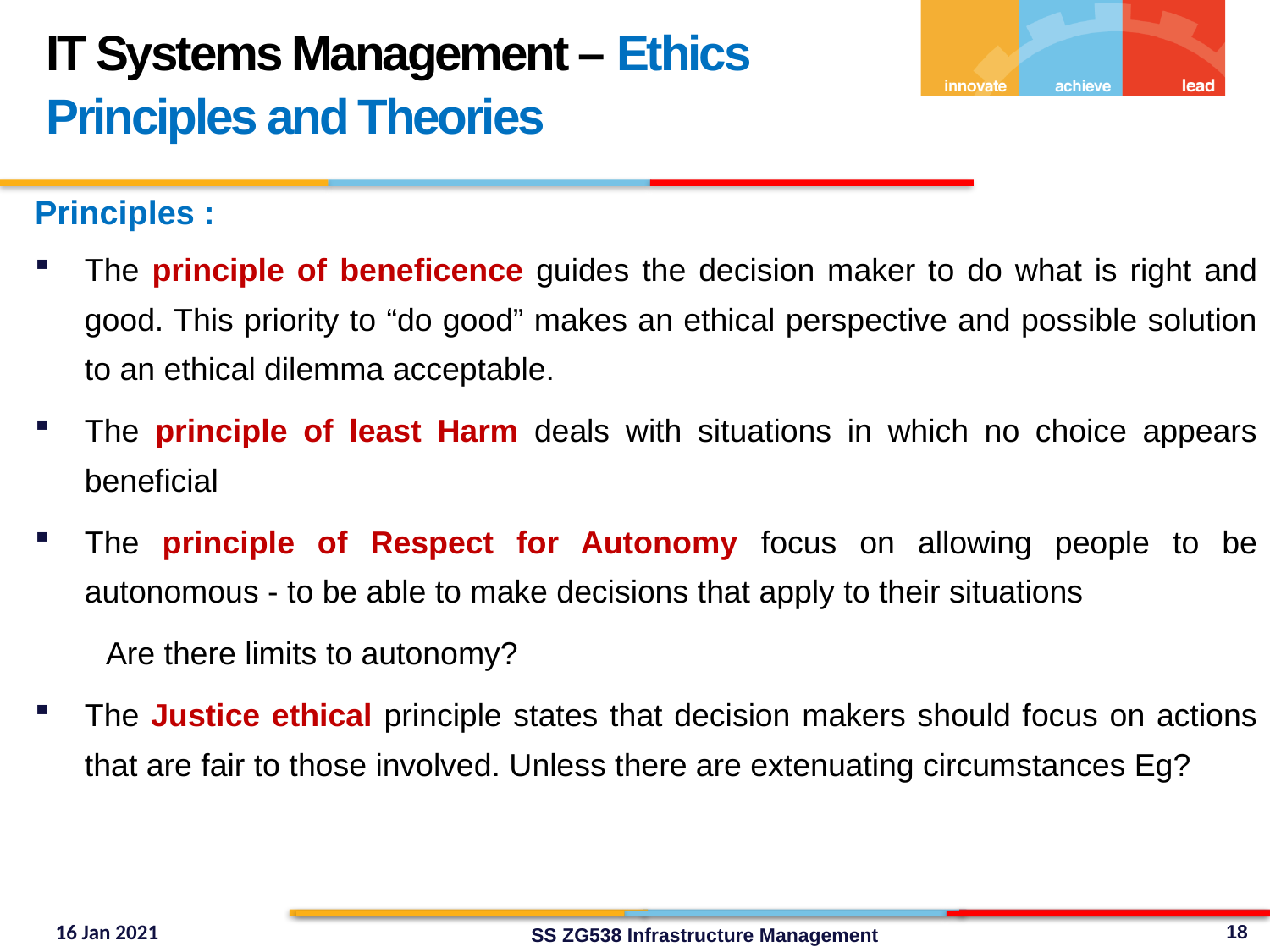

IT Systems Management – Ethics
Principles and Theories
Principles :
The principle of beneficence guides the decision maker to do what is right and good. This priority to “do good” makes an ethical perspective and possible solution to an ethical dilemma acceptable.
The principle of least Harm deals with situations in which no choice appears beneficial
The principle of Respect for Autonomy focus on allowing people to be autonomous - to be able to make decisions that apply to their situations
        Are there limits to autonomy?
The Justice ethical principle states that decision makers should focus on actions that are fair to those involved. Unless there are extenuating circumstances Eg?
18
SS ZG538 Infrastructure Management